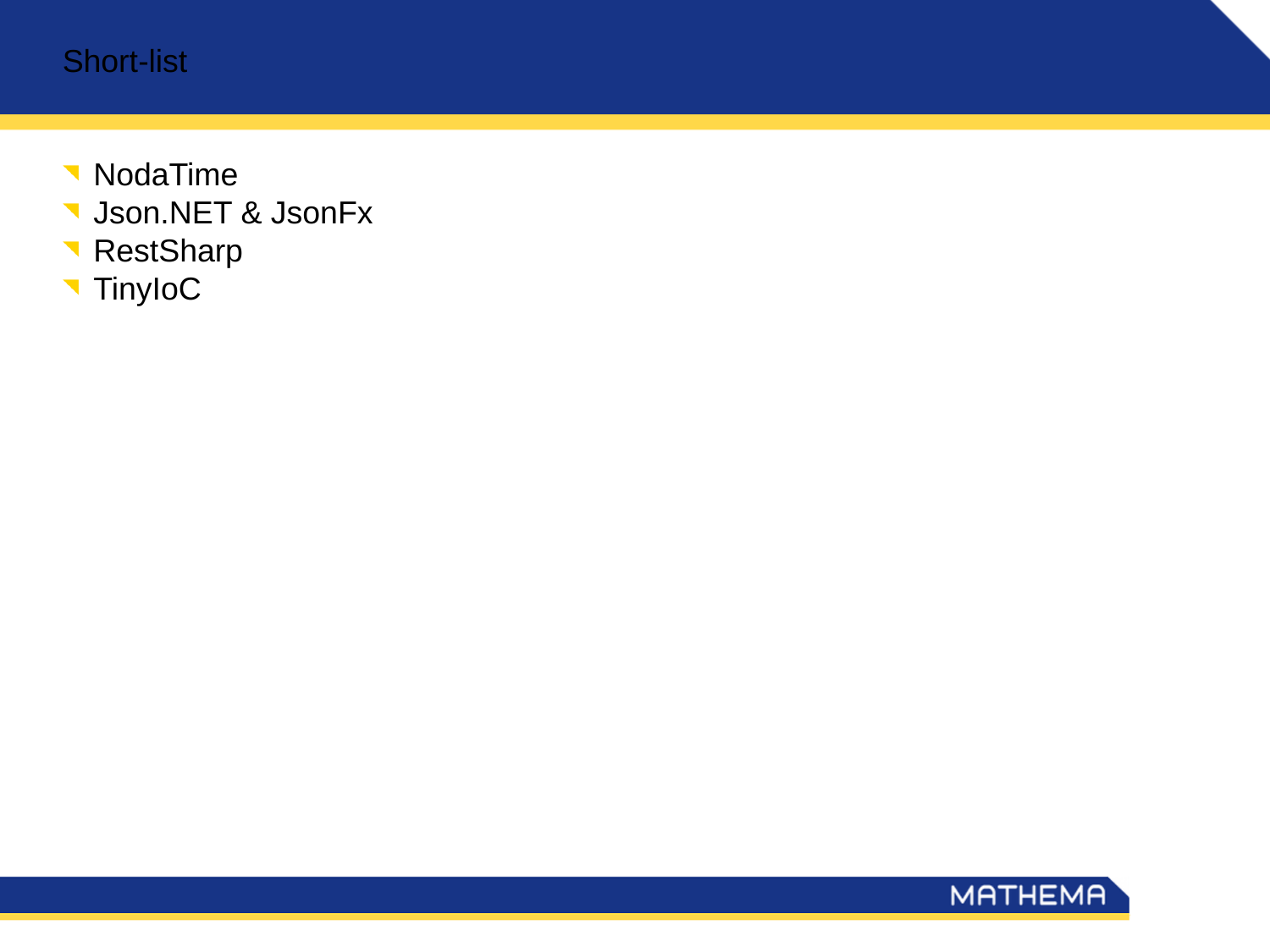

Short-list
NodaTime
Json.NET & JsonFx
RestSharp
TinyIoC